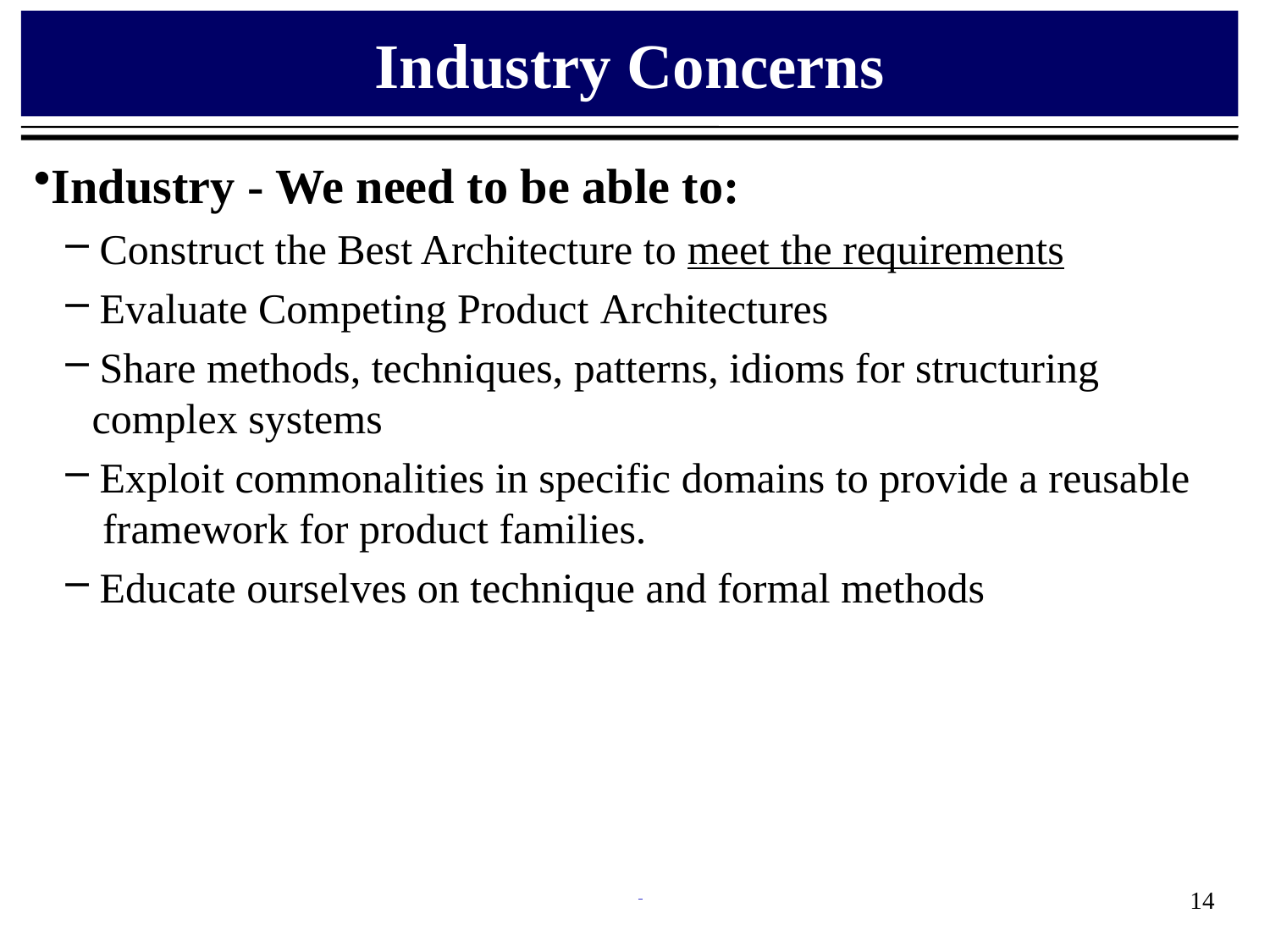

# Industry Concerns
Industry - We need to be able to:
 Construct the Best Architecture to meet the requirements
 Evaluate Competing Product Architectures
 Share methods, techniques, patterns, idioms for structuring
 complex systems
 Exploit commonalities in specific domains to provide a reusable
  framework for product families.
 Educate ourselves on technique and formal methods

14